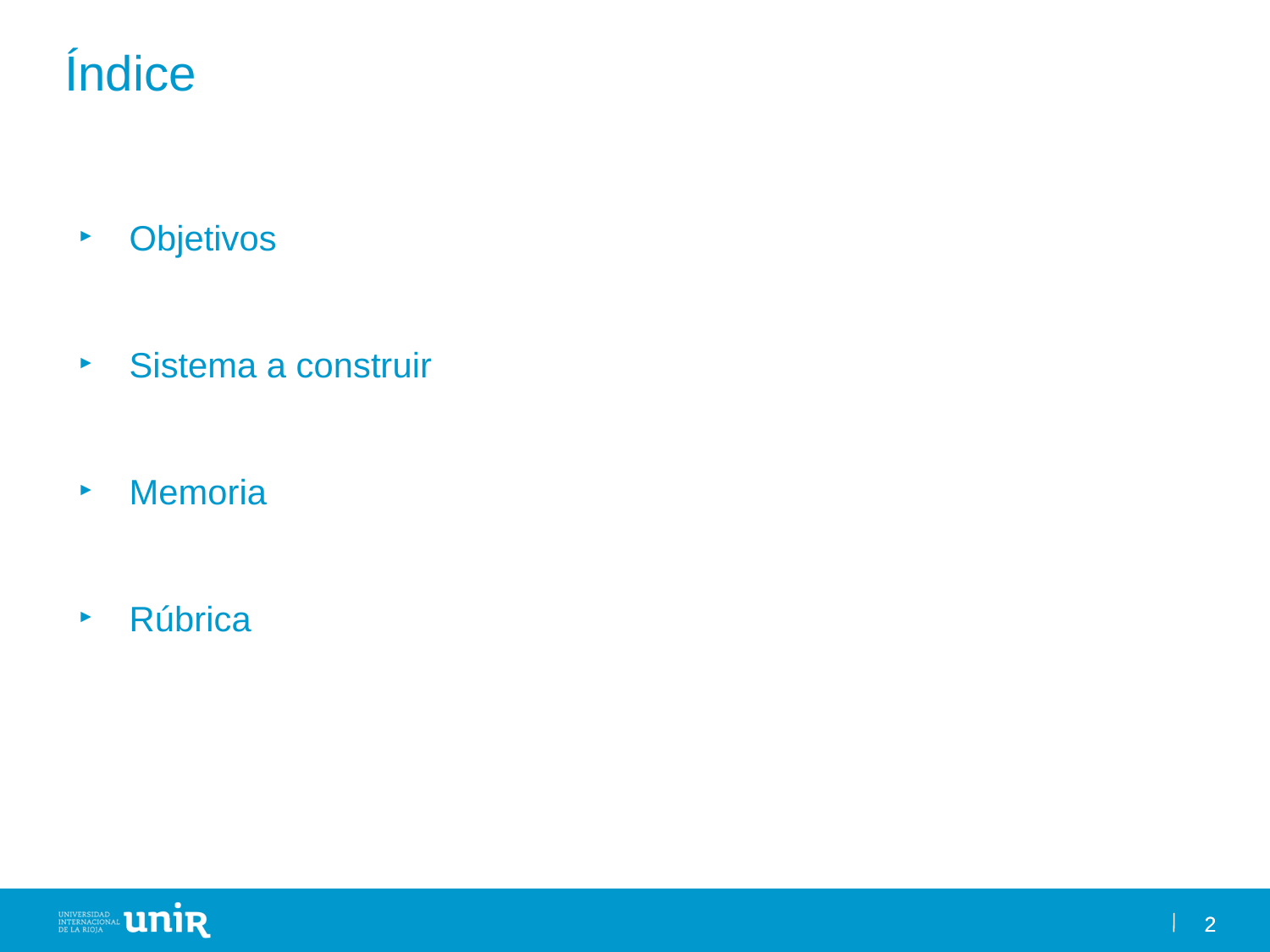

Índice
Objetivos

Sistema a construir

Memoria

Rúbrica
2
2